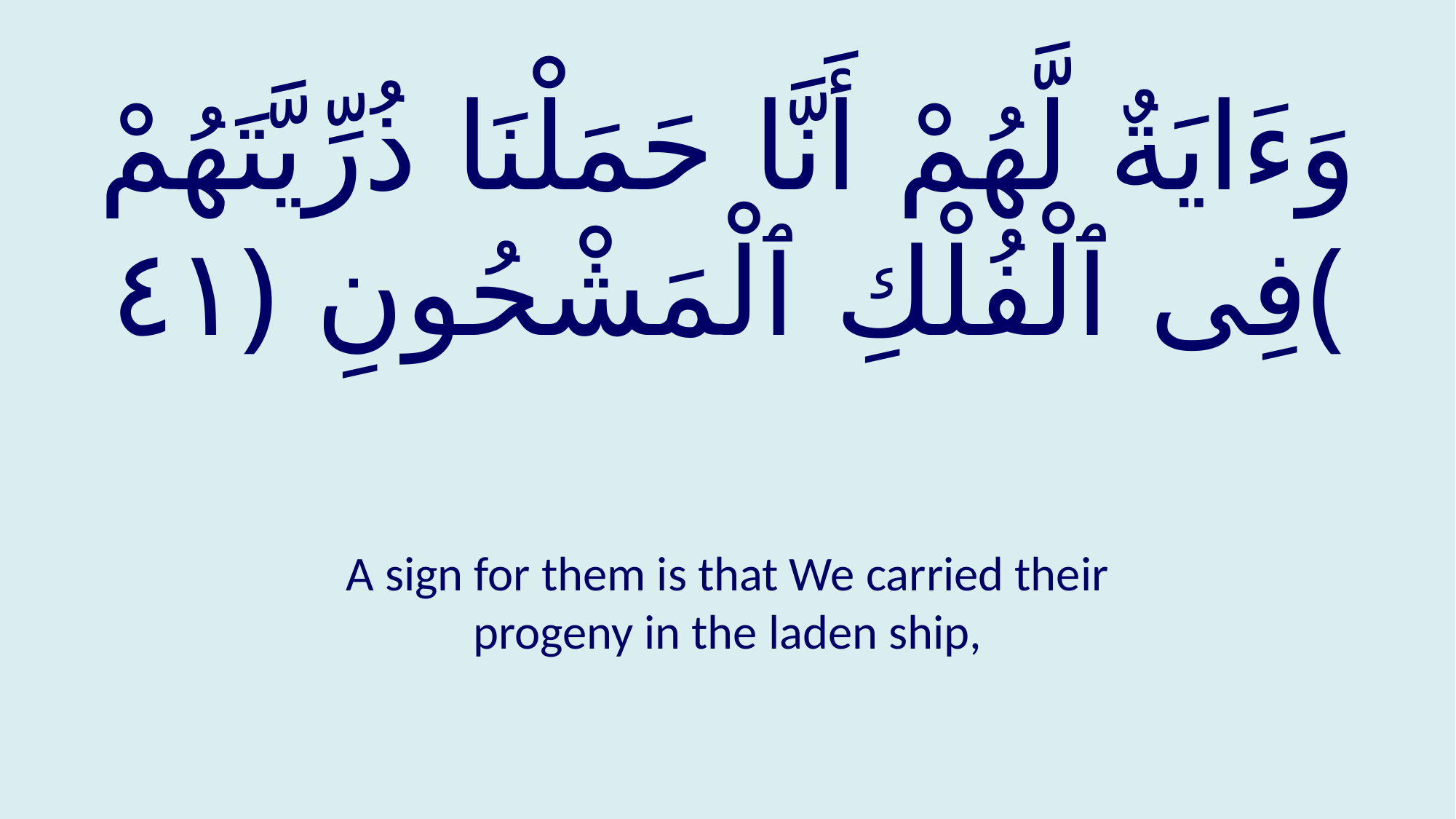

# وَءَايَةٌ لَّهُمْ أَنَّا حَمَلْنَا ذُرِّيَّتَهُمْ فِى ٱلْفُلْكِ ٱلْمَشْحُونِ ﴿٤١﴾
A sign for them is that We carried their progeny in the laden ship,